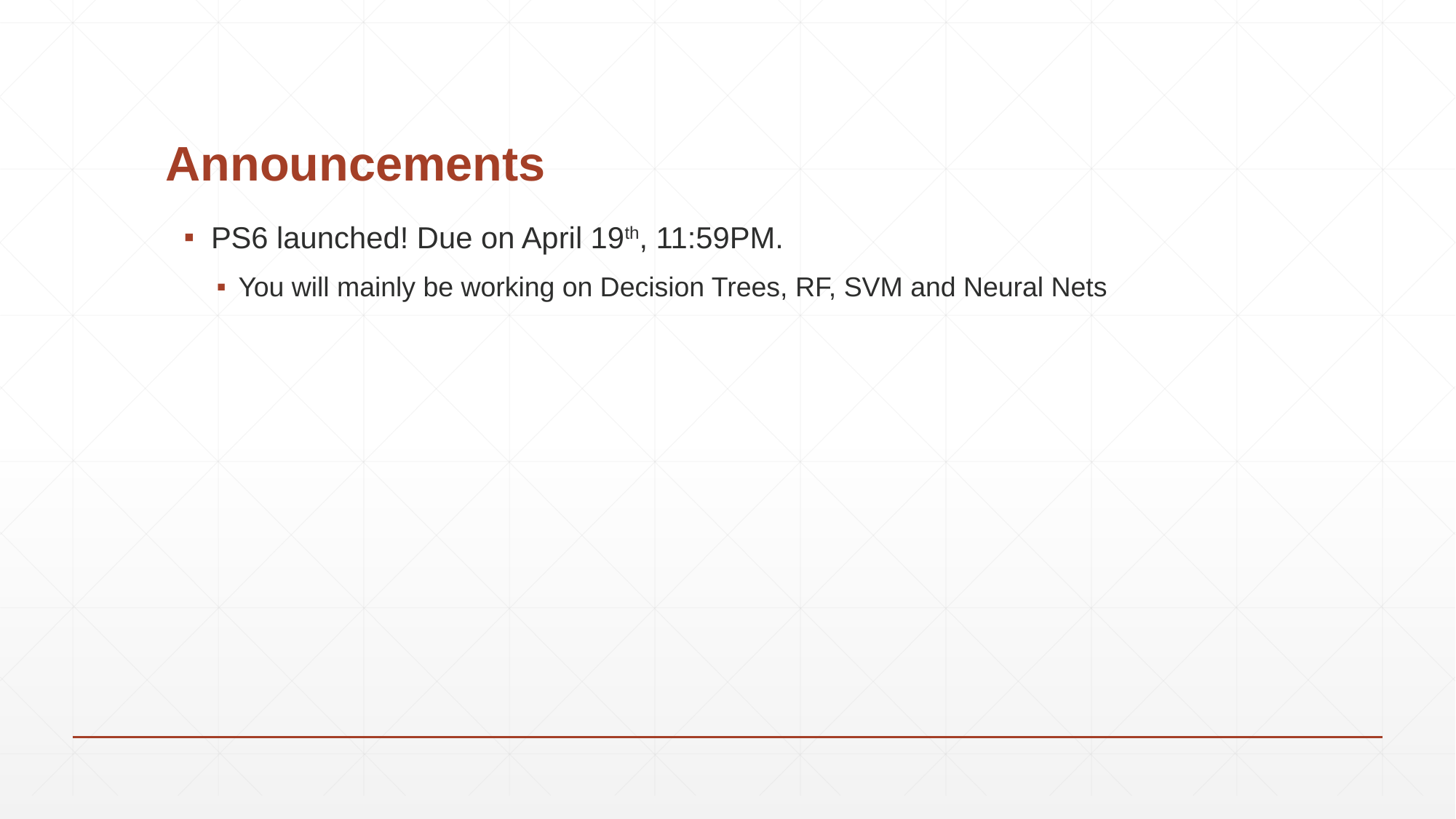

# Announcements
PS6 launched! Due on April 19th, 11:59PM.
You will mainly be working on Decision Trees, RF, SVM and Neural Nets